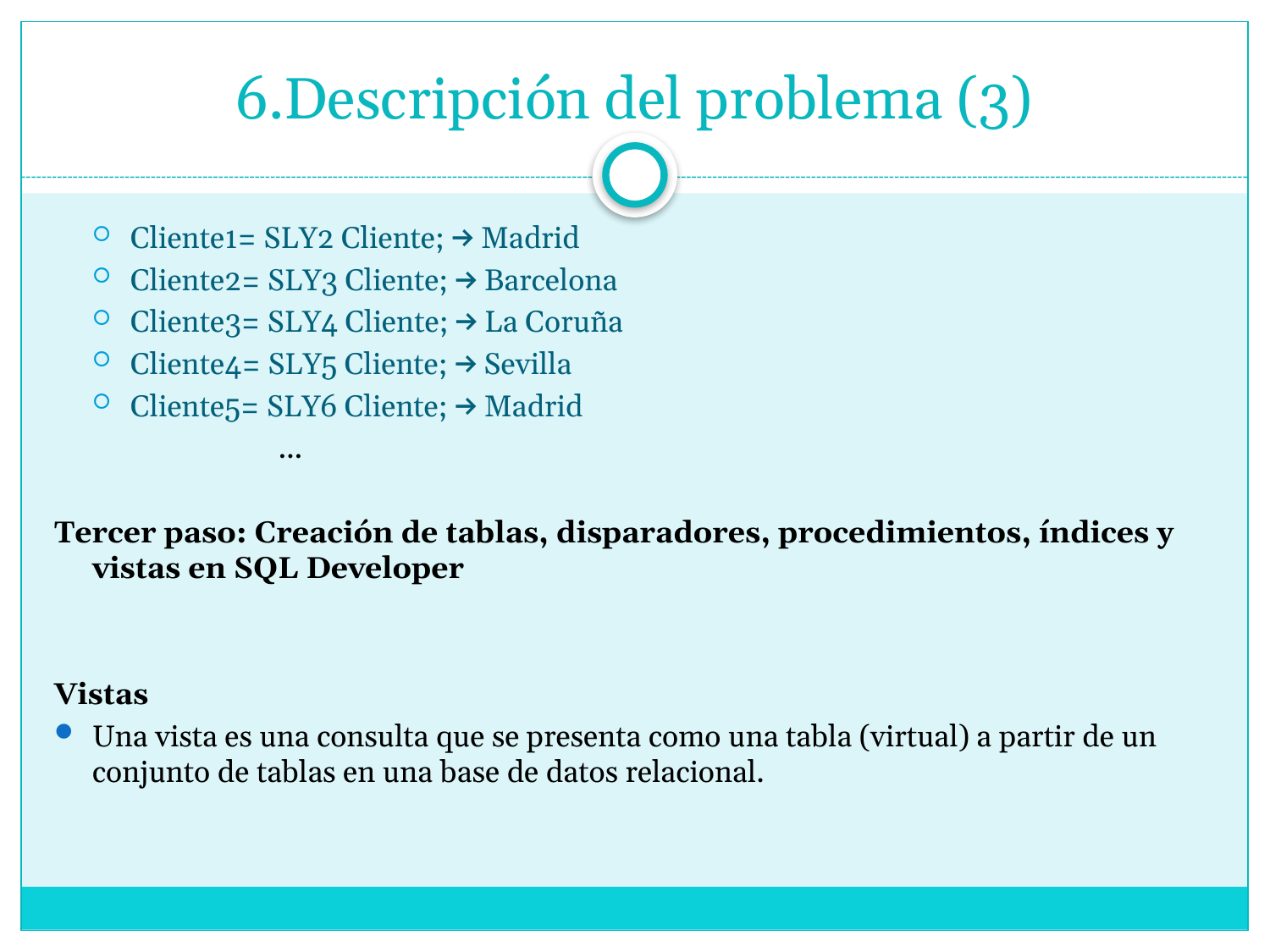

# 6.Descripción del problema (3)
Cliente1= SLY2 Cliente; → Madrid
Cliente2= SLY3 Cliente; → Barcelona
Cliente3= SLY4 Cliente; → La Coruña
Cliente4= SLY5 Cliente; → Sevilla
Cliente5= SLY6 Cliente; → Madrid
                               …

Tercer paso: Creación de tablas, disparadores, procedimientos, índices y vistas en SQL Developer

Vistas
Una vista es una consulta que se presenta como una tabla (virtual) a partir de un conjunto de tablas en una base de datos relacional.